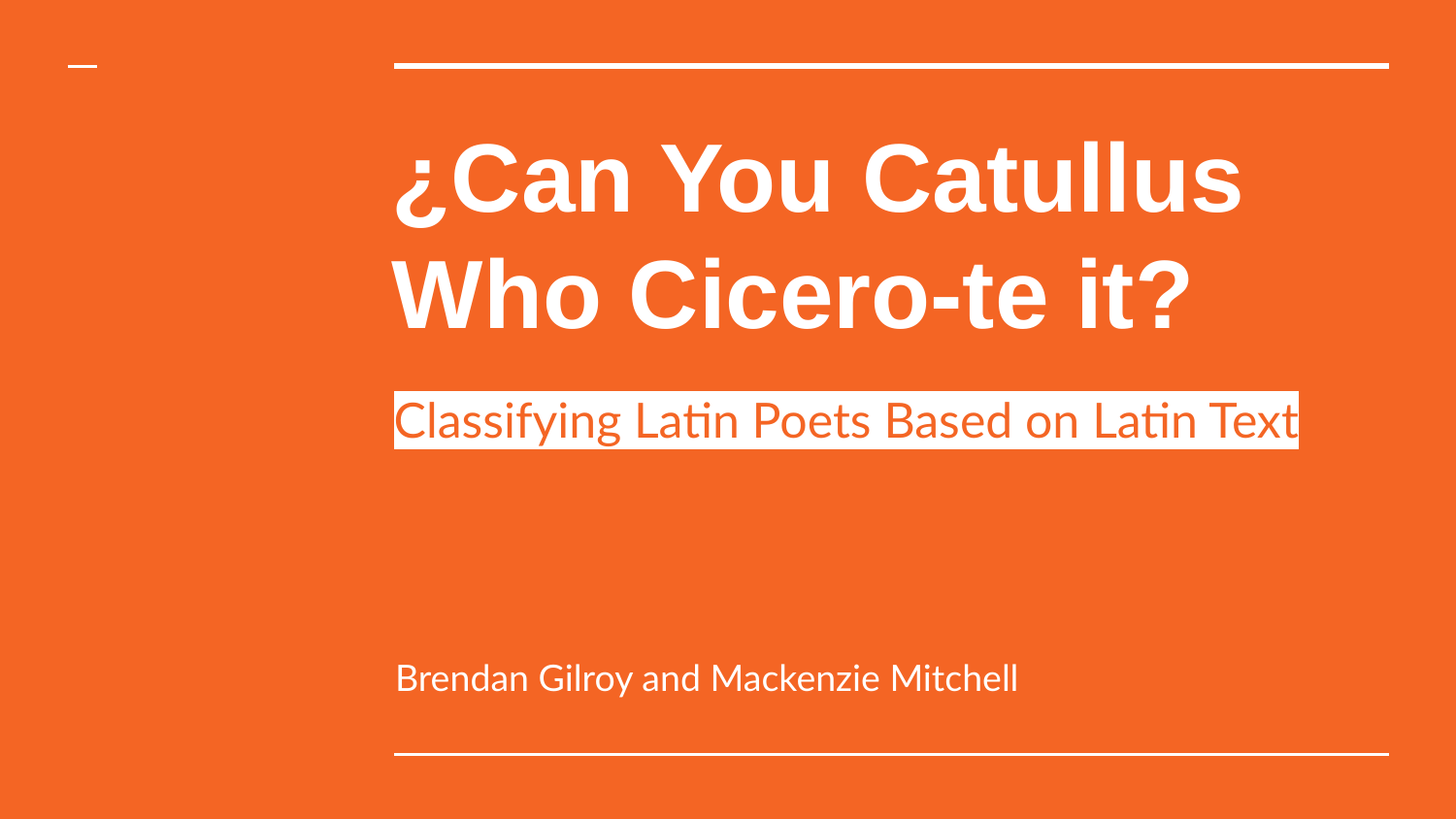

# ¿Can You Catullus Who Cicero-te it?
Classifying Latin Poets Based on Latin Text
Brendan Gilroy and Mackenzie Mitchell